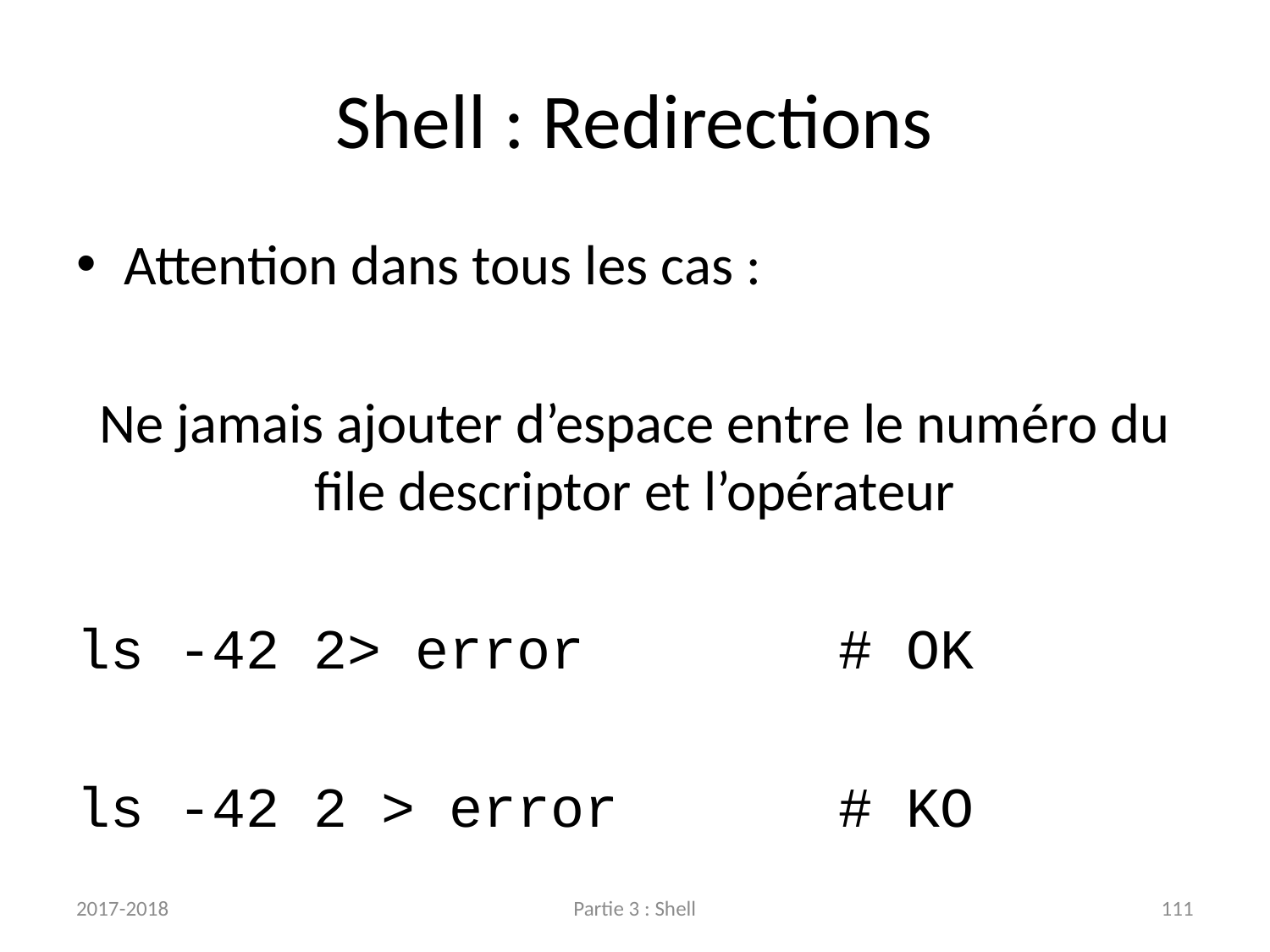

# Shell : Redirections
Attention dans tous les cas :

Ne jamais ajouter d’espace entre le numéro du file descriptor et l’opérateur

ls -42 2> error		# OK

ls -42 2 > error		# KO
2017-2018
Partie 3 : Shell
111